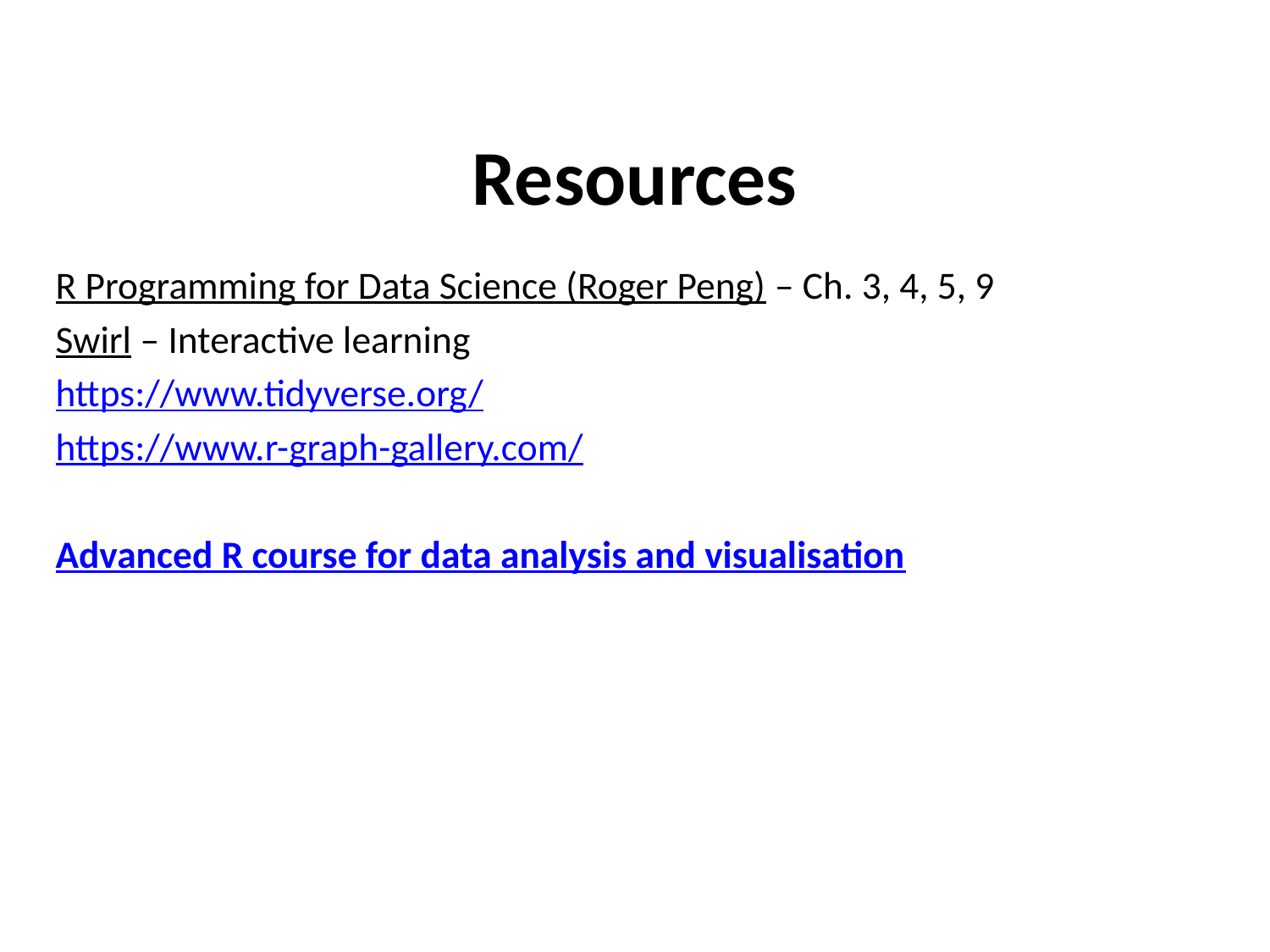

Resources
R Programming for Data Science (Roger Peng) – Ch. 3, 4, 5, 9
Swirl – Interactive learning
https://www.tidyverse.org/
https://www.r-graph-gallery.com/

Advanced R course for data analysis and visualisation